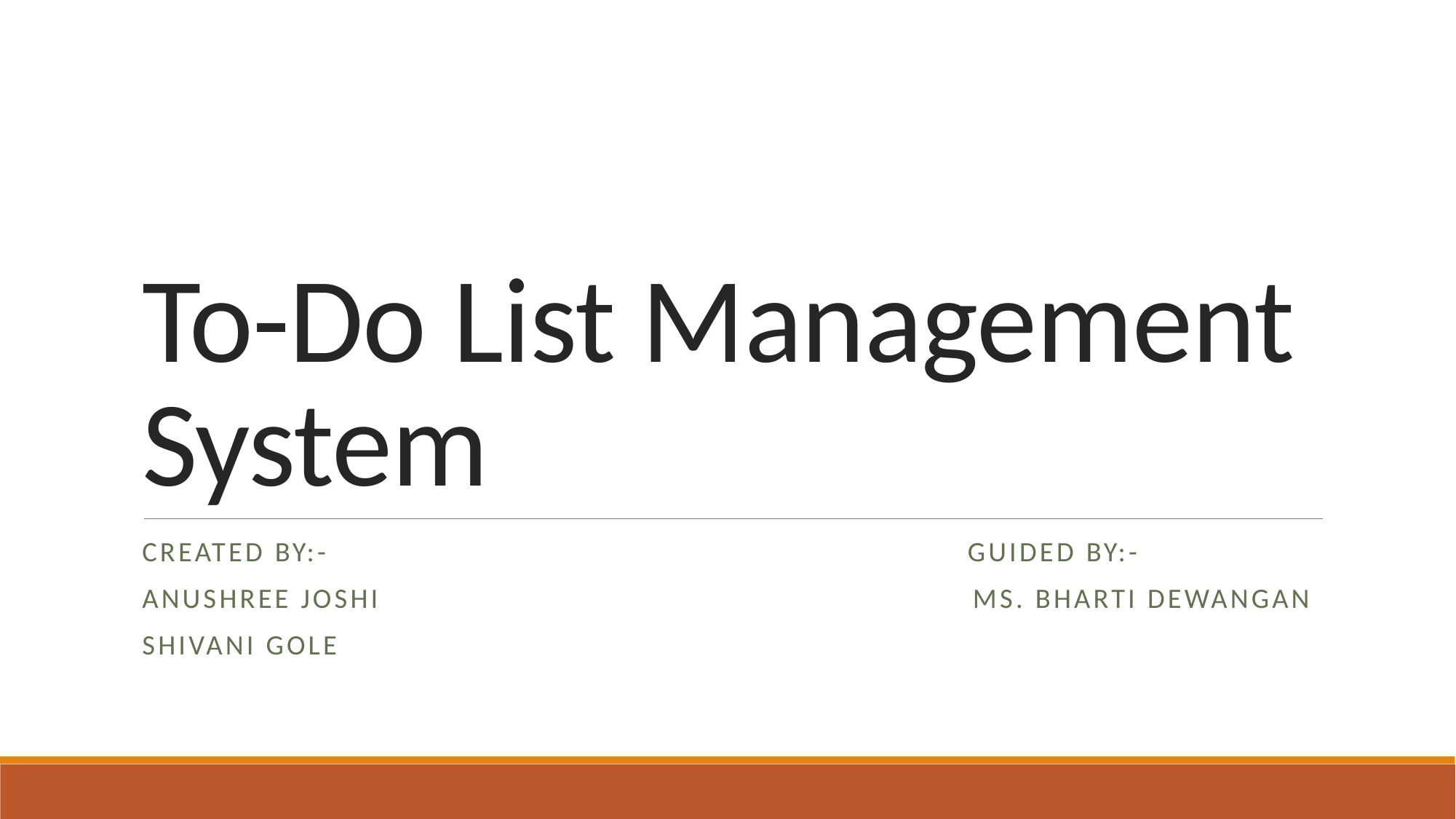

# To-Do List Management System
Created by:-                                                                    Guided By:-
Anushree Joshi                                                               Ms. Bharti Dewangan
Shivani gole